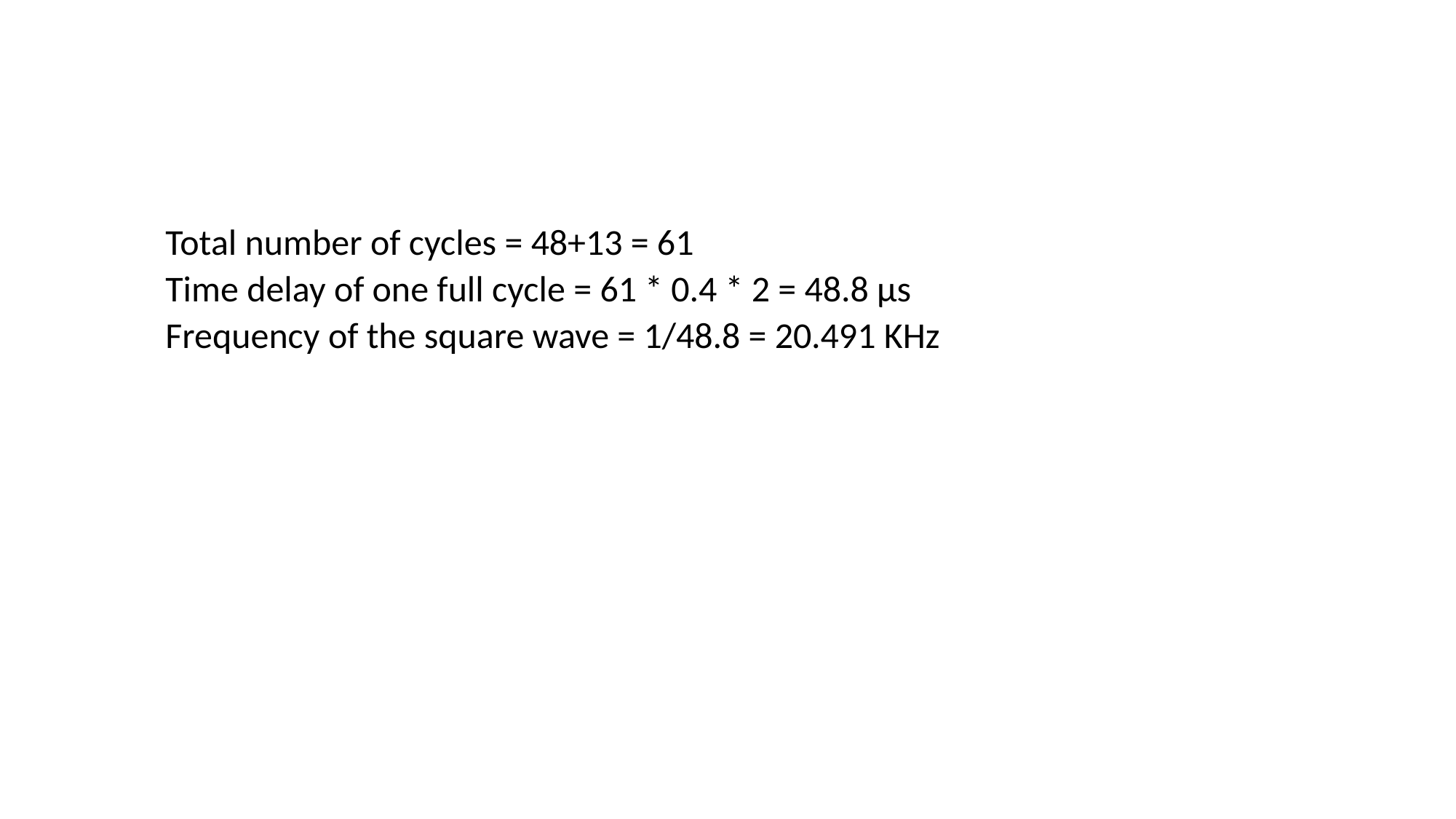

#
Total number of cycles = 48+13 = 61
Time delay of one full cycle = 61 * 0.4 * 2 = 48.8 µs
Frequency of the square wave = 1/48.8 = 20.491 KHz